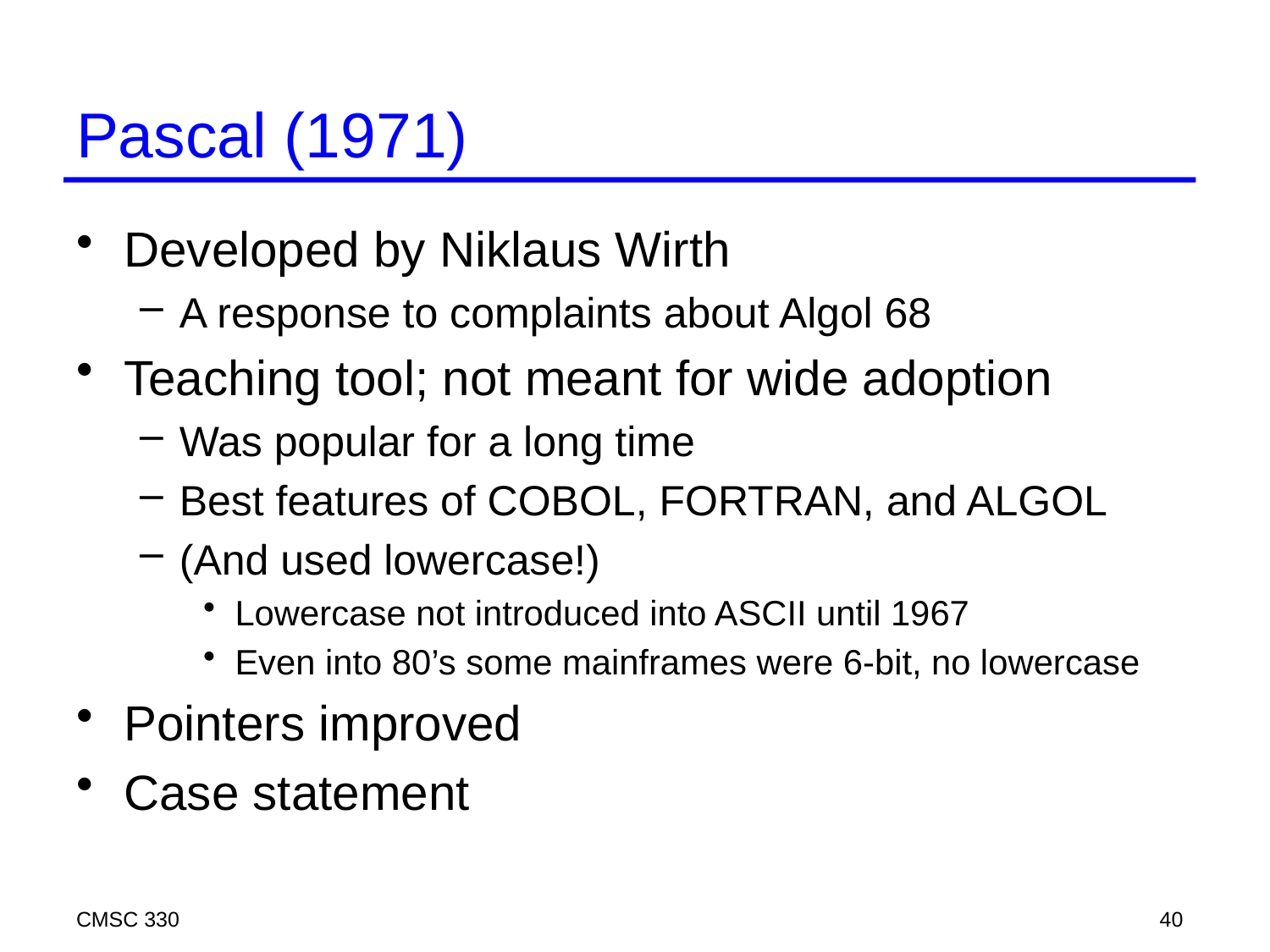

# Pascal (1971)
Developed by Niklaus Wirth
A response to complaints about Algol 68
Teaching tool; not meant for wide adoption
Was popular for a long time
Best features of COBOL, FORTRAN, and ALGOL
(And used lowercase!)
Lowercase not introduced into ASCII until 1967
Even into 80’s some mainframes were 6-bit, no lowercase
Pointers improved
Case statement
CMSC 330
40